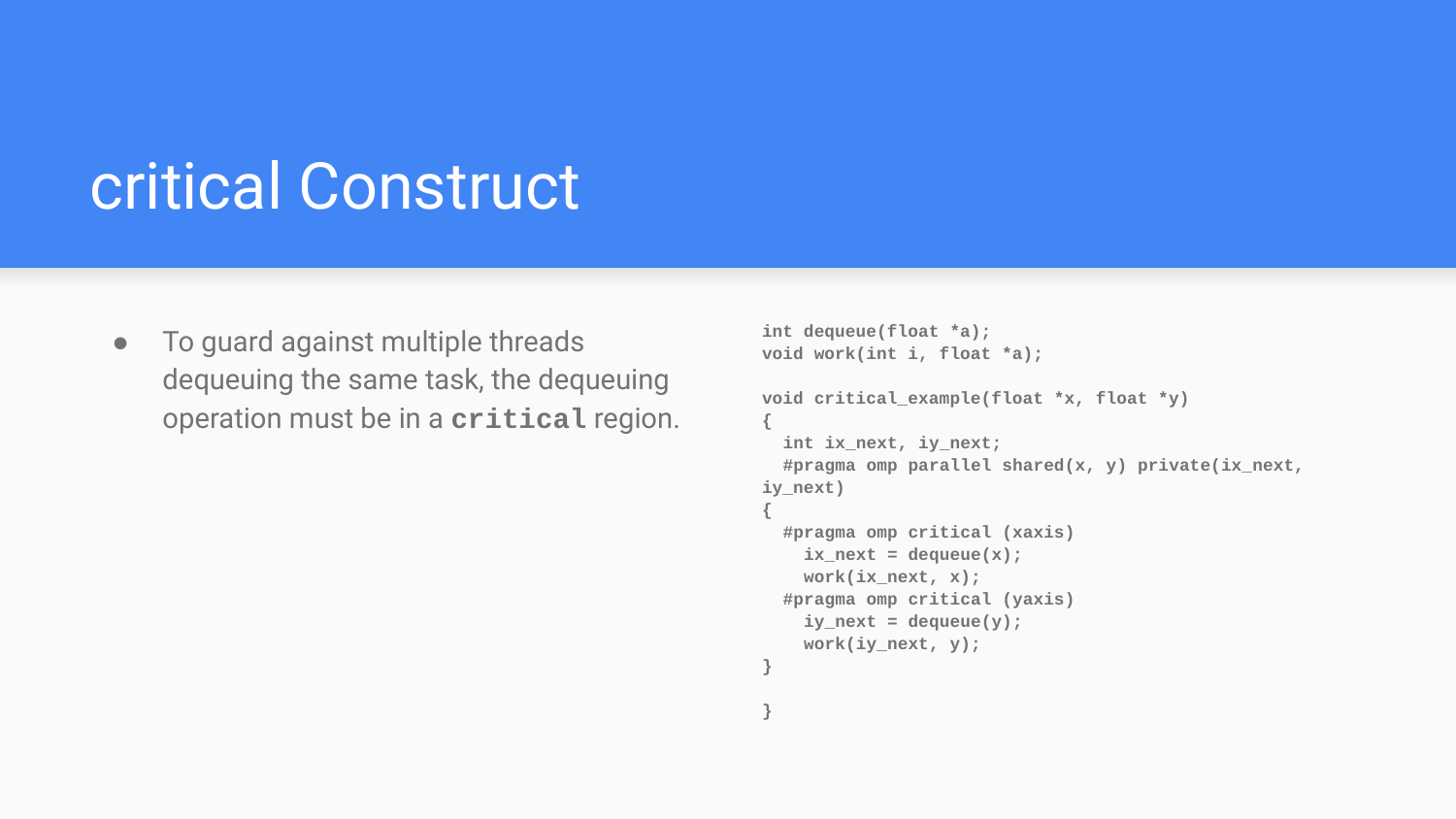

# critical Construct
To guard against multiple threads dequeuing the same task, the dequeuing operation must be in a critical region.

int dequeue(float *a);
void work(int i, float *a);

void critical_example(float *x, float *y)
{
  int ix_next, iy_next;
  #pragma omp parallel shared(x, y) private(ix_next, iy_next)
{
  #pragma omp critical (xaxis)
    ix_next = dequeue(x);
    work(ix_next, x);
  #pragma omp critical (yaxis)
    iy_next = dequeue(y);
    work(iy_next, y);
}

}